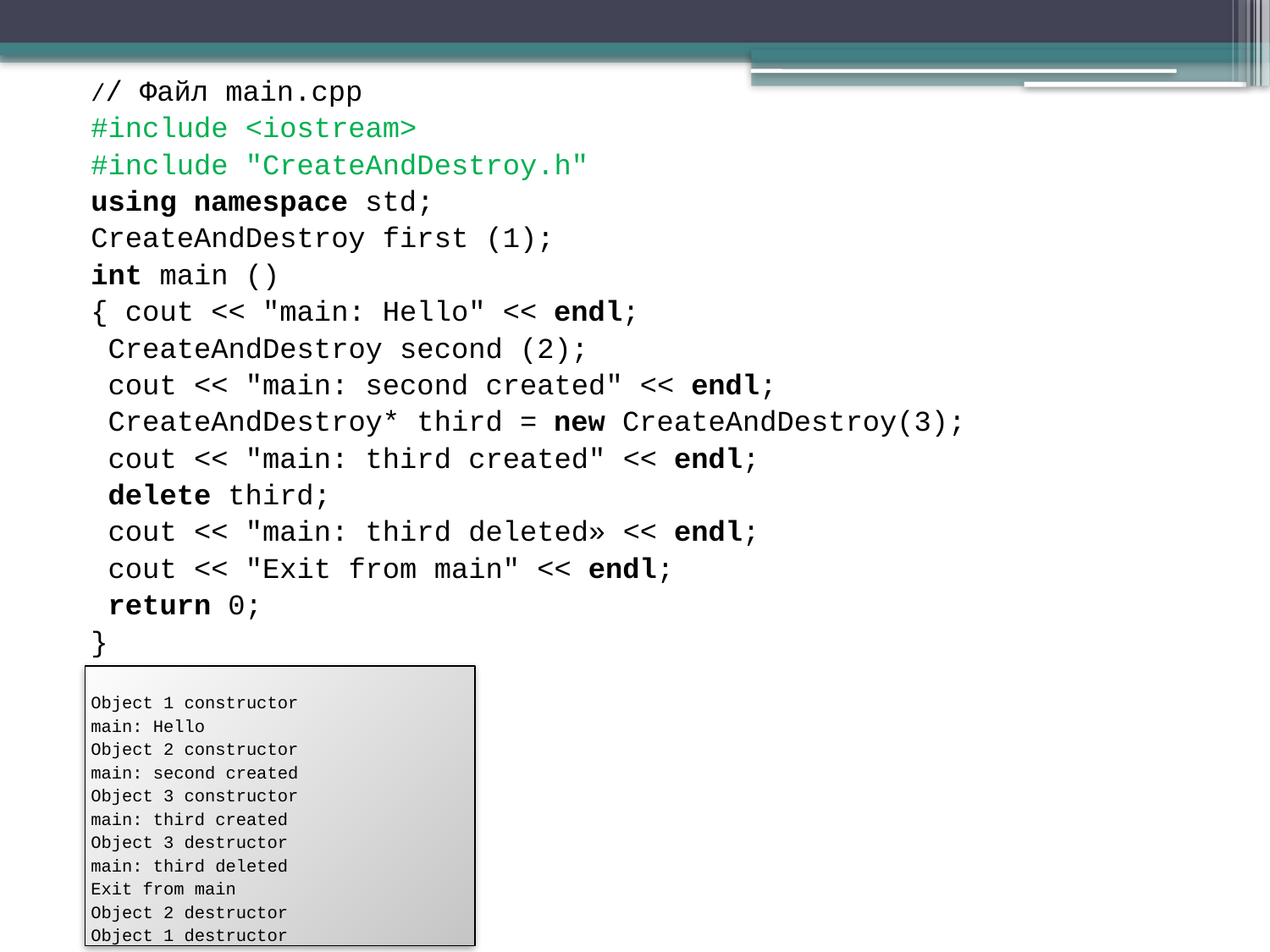

// Файл main.cpp
#include <iostream>
#include "CreateAndDestroy.h"
using namespace std;
CreateAndDestroy first (1);
int main ()
{ cout << "main: Hello" << endl;
 CreateAndDestroy second (2);
 cout << "main: second created" << endl;
 CreateAndDestroy* third = new CreateAndDestroy(3);
 cout << "main: third created" << endl;
 delete third;
 cout << "main: third deleted» << endl;
 cout << "Exit from main" << endl;
 return 0;
}

Object 1 constructor
main: Hello
Object 2 constructor
main: second created
Object 3 constructor
main: third created
Object 3 destructor
main: third deleted
Exit from main
Object 2 destructor
Object 1 destructor